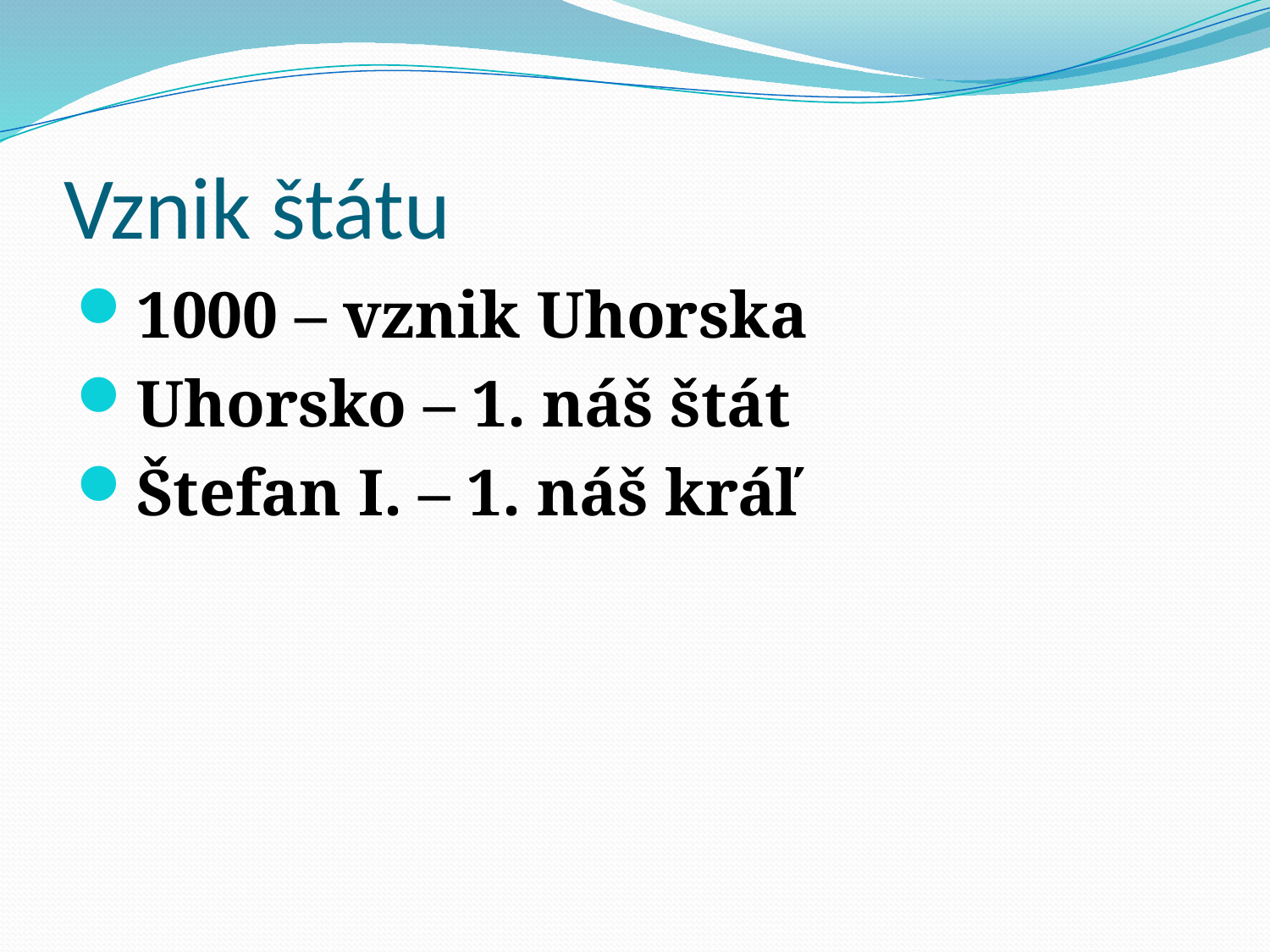

# Vznik štátu
1000 – vznik Uhorska
Uhorsko – 1. náš štát
Štefan I. – 1. náš kráľ